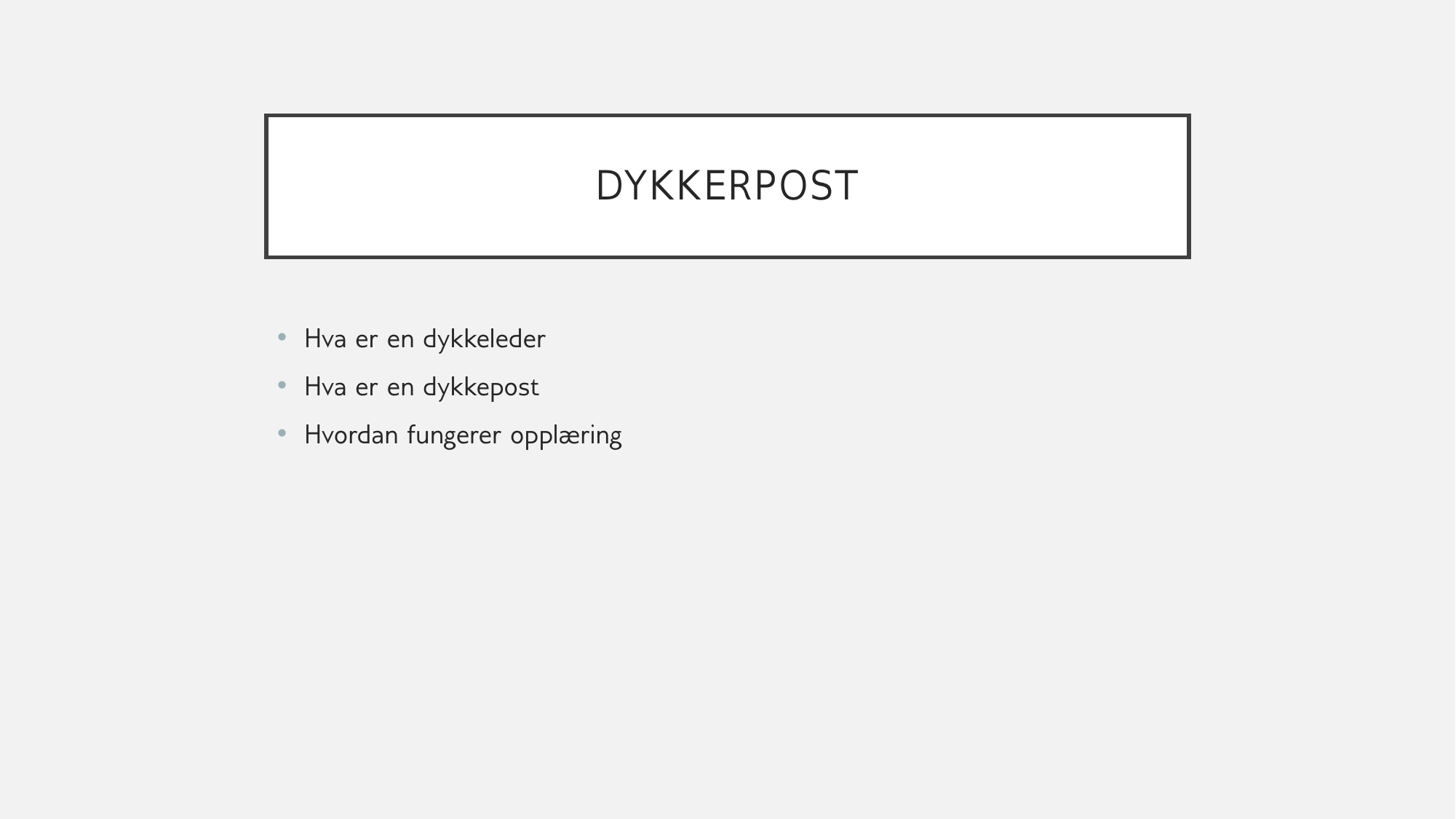

# Dykkerpost
Hva er en dykkeleder
Hva er en dykkepost
Hvordan fungerer opplæring